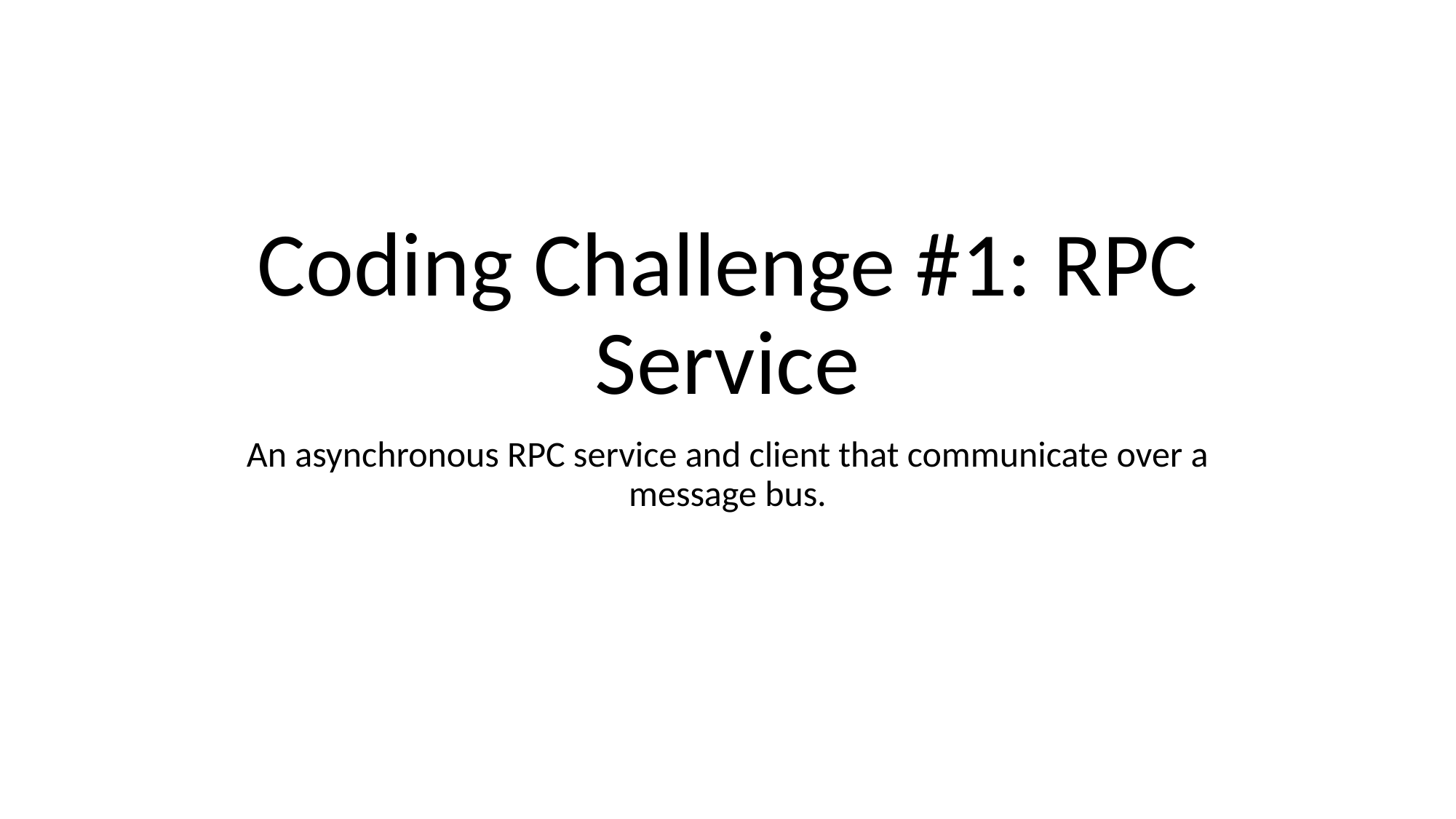

# Coding Challenge #1: RPC Service
An asynchronous RPC service and client that communicate over a message bus.